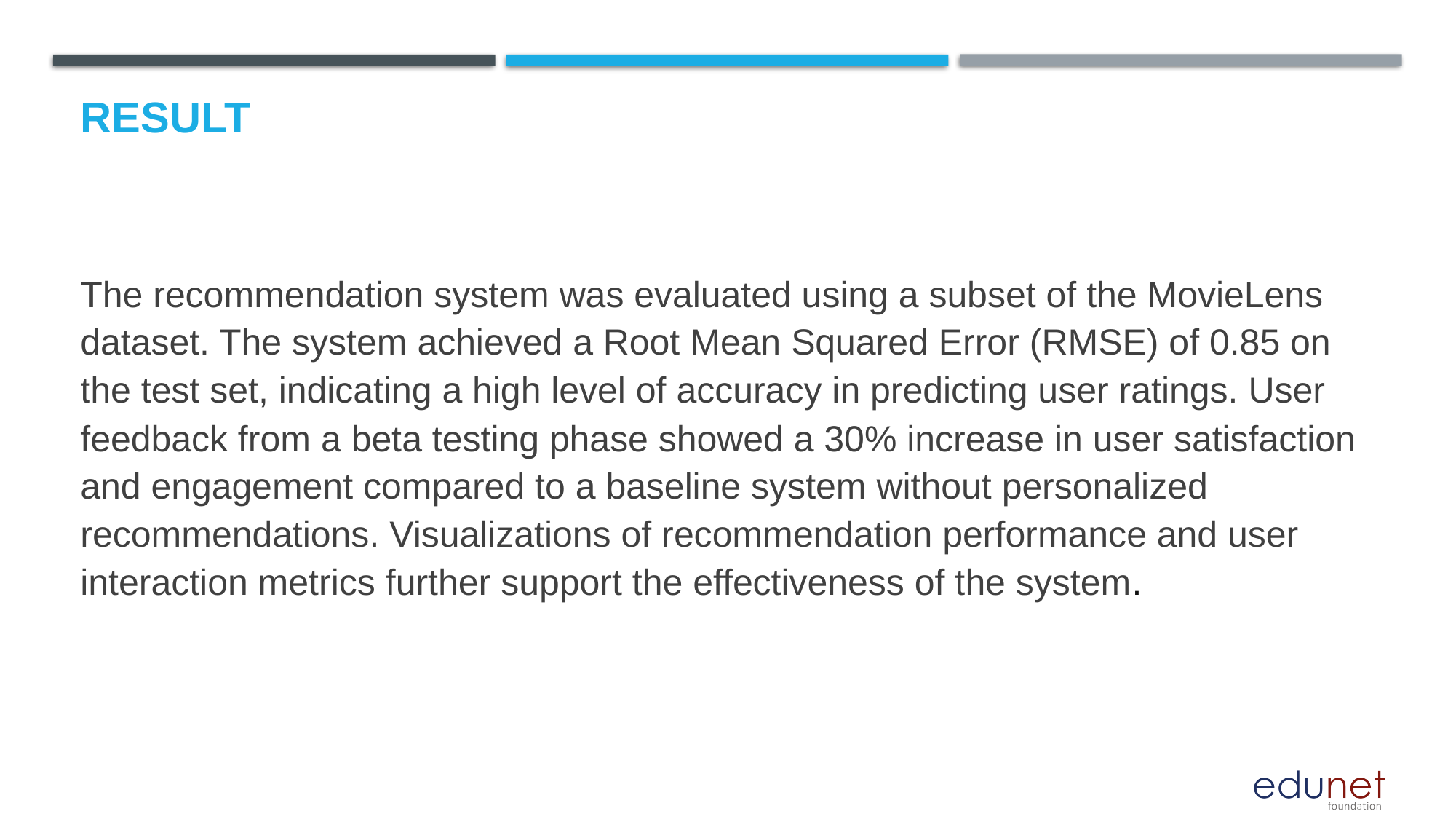

# Result
The recommendation system was evaluated using a subset of the MovieLens dataset. The system achieved a Root Mean Squared Error (RMSE) of 0.85 on the test set, indicating a high level of accuracy in predicting user ratings. User feedback from a beta testing phase showed a 30% increase in user satisfaction and engagement compared to a baseline system without personalized recommendations. Visualizations of recommendation performance and user interaction metrics further support the effectiveness of the system.